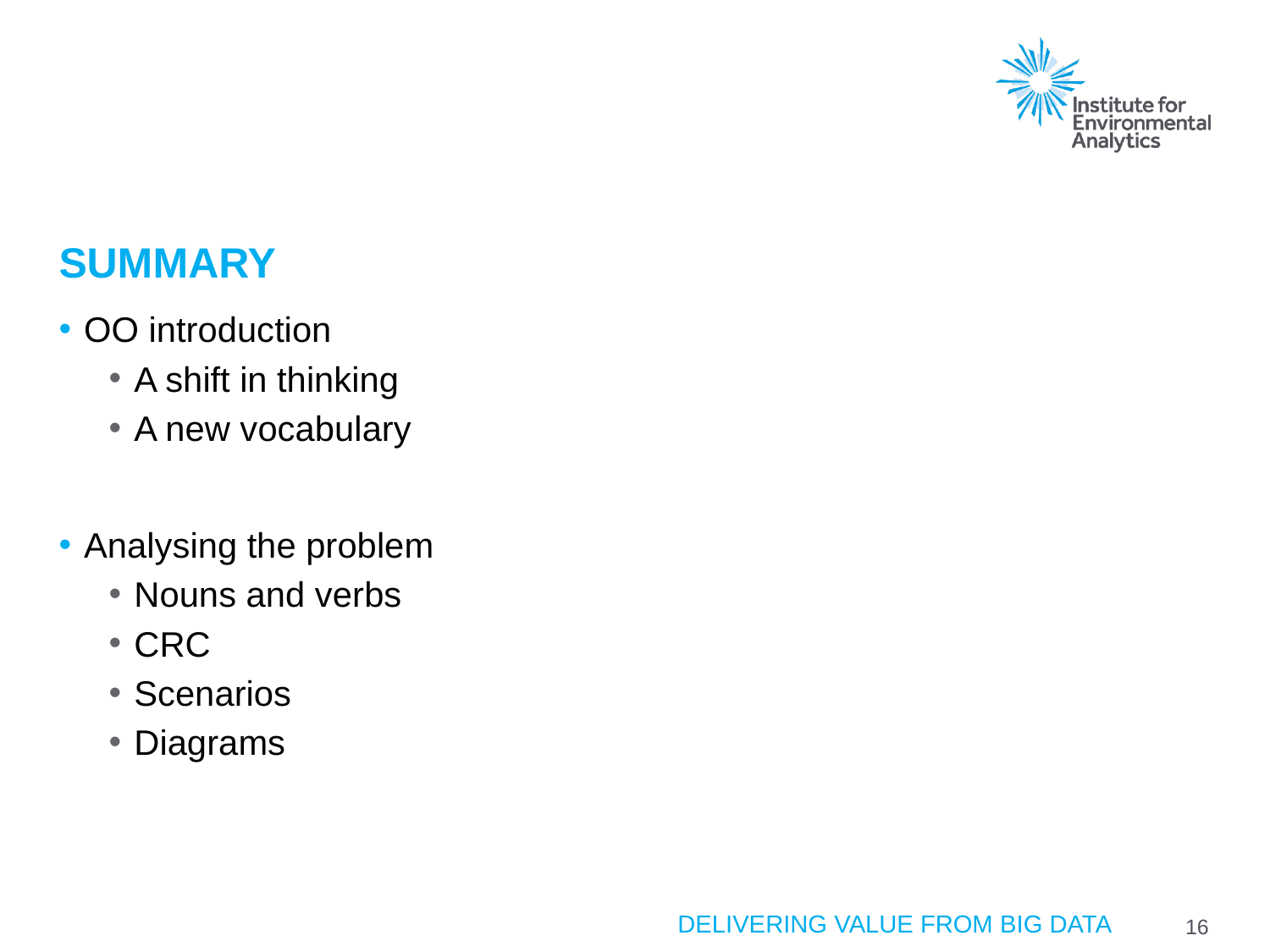

# Summary
OO introduction
A shift in thinking
A new vocabulary

Analysing the problem
Nouns and verbs
CRC
Scenarios
Diagrams
16